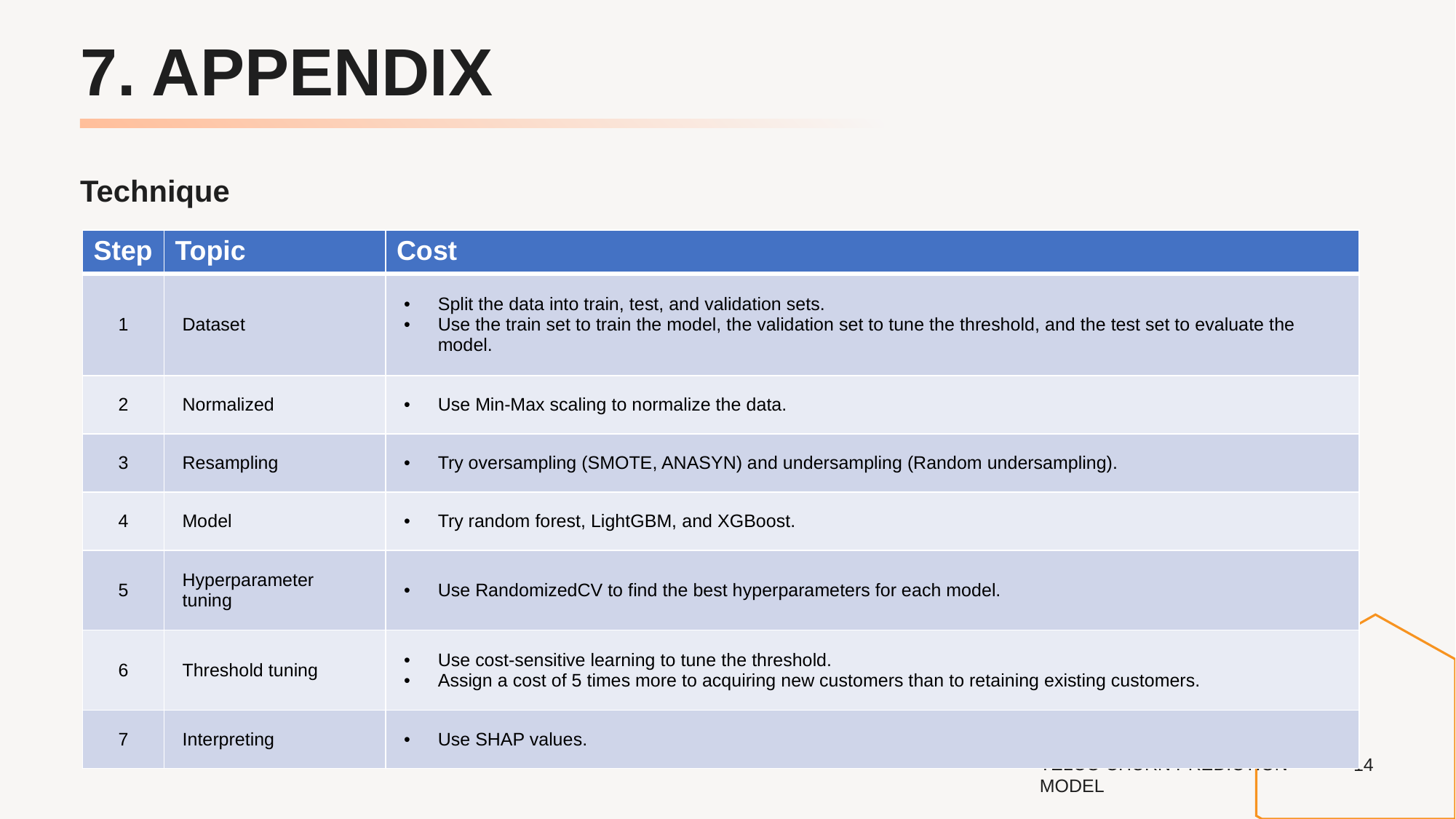

# 7. APPENDIX

Technique
| Step | Topic | Cost |
| --- | --- | --- |
| 1 | Dataset | Split the data into train, test, and validation sets. Use the train set to train the model, the validation set to tune the threshold, and the test set to evaluate the model. |
| 2 | Normalized | Use Min-Max scaling to normalize the data. |
| 3 | Resampling | Try oversampling (SMOTE, ANASYN) and undersampling (Random undersampling). |
| 4 | Model | Try random forest, LightGBM, and XGBoost. |
| 5 | Hyperparameter tuning | Use RandomizedCV to find the best hyperparameters for each model. |
| 6 | Threshold tuning | Use cost-sensitive learning to tune the threshold. Assign a cost of 5 times more to acquiring new customers than to retaining existing customers. |
| 7 | Interpreting | Use SHAP values. |
14
TELCO CHURN PREDICTION MODEL